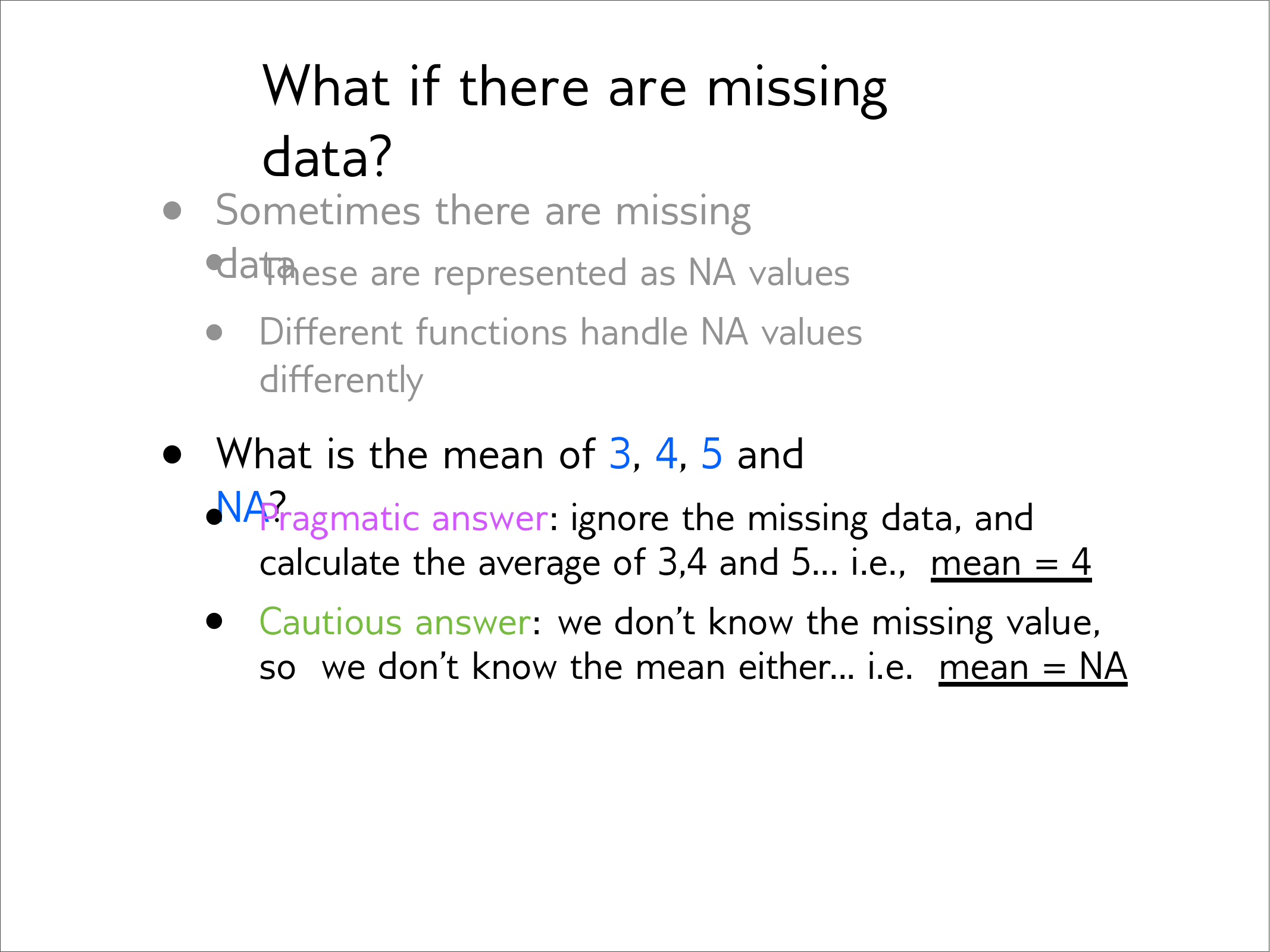

What if there are missing	data?
•
Sometimes there are missing data
•
•
These are represented as NA values
Different functions handle NA values differently
•
What is the mean of 3, 4, 5 and NA?
•
•
Pragmatic answer:	ignore the missing data, and  calculate the average of 3,4 and 5... i.e.,  mean = 4
Cautious answer:	we don’t know the missing value, so  we don’t know the mean either... i.e.  mean = NA